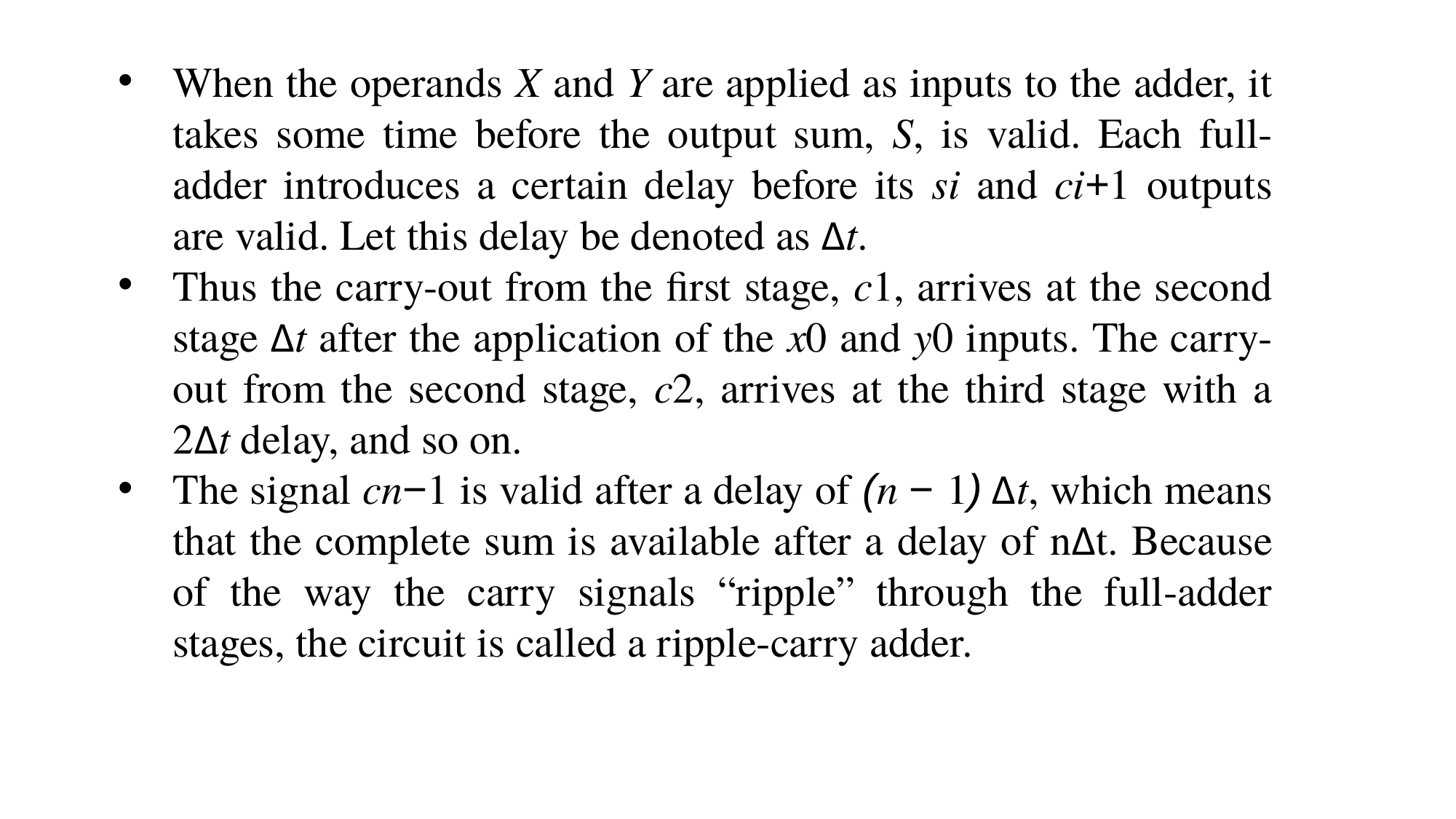

When the operands X and Y are applied as inputs to the adder, it takes some time before the output sum, S, is valid. Each full-adder introduces a certain delay before its si and ci+1 outputs are valid. Let this delay be denoted as ∆t.
Thus the carry-out from the first stage, c1, arrives at the second stage ∆t after the application of the x0 and y0 inputs. The carry-out from the second stage, c2, arrives at the third stage with a 2∆t delay, and so on.
The signal cn−1 is valid after a delay of (n − 1) ∆t, which means that the complete sum is available after a delay of n∆t. Because of the way the carry signals “ripple” through the full-adder stages, the circuit is called a ripple-carry adder.